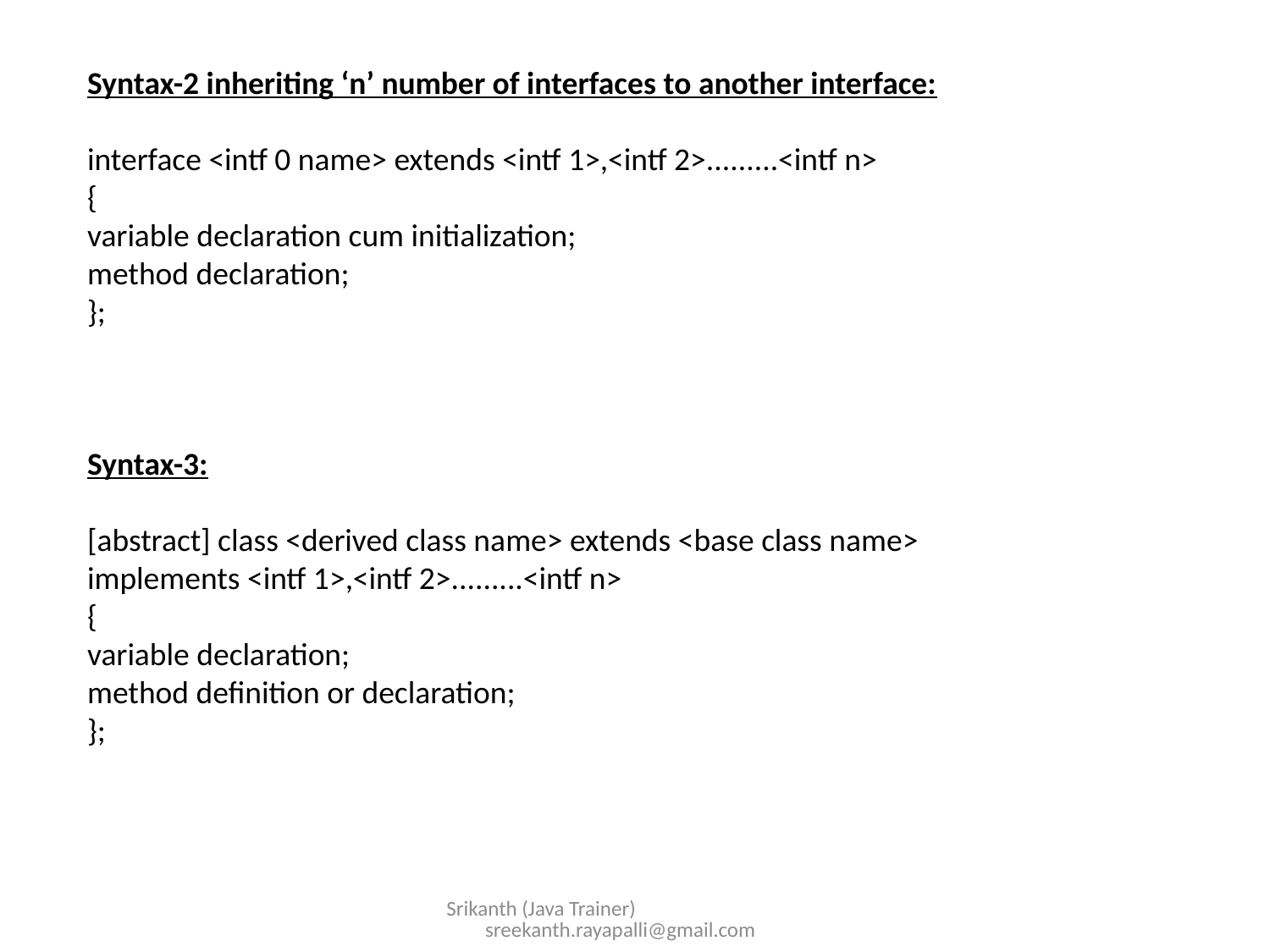

Syntax-2 inheriting ‘n’ number of interfaces to another interface:

interface <intf 0 name> extends <intf 1>,<intf 2>.........<intf n>
{
variable declaration cum initialization;
method declaration;
};

Syntax-3:

[abstract] class <derived class name> extends <base class name>
implements <intf 1>,<intf 2>.........<intf n>
{
variable declaration;
method definition or declaration;
};

Srikanth (Java Trainer)                                              sreekanth.rayapalli@gmail.com